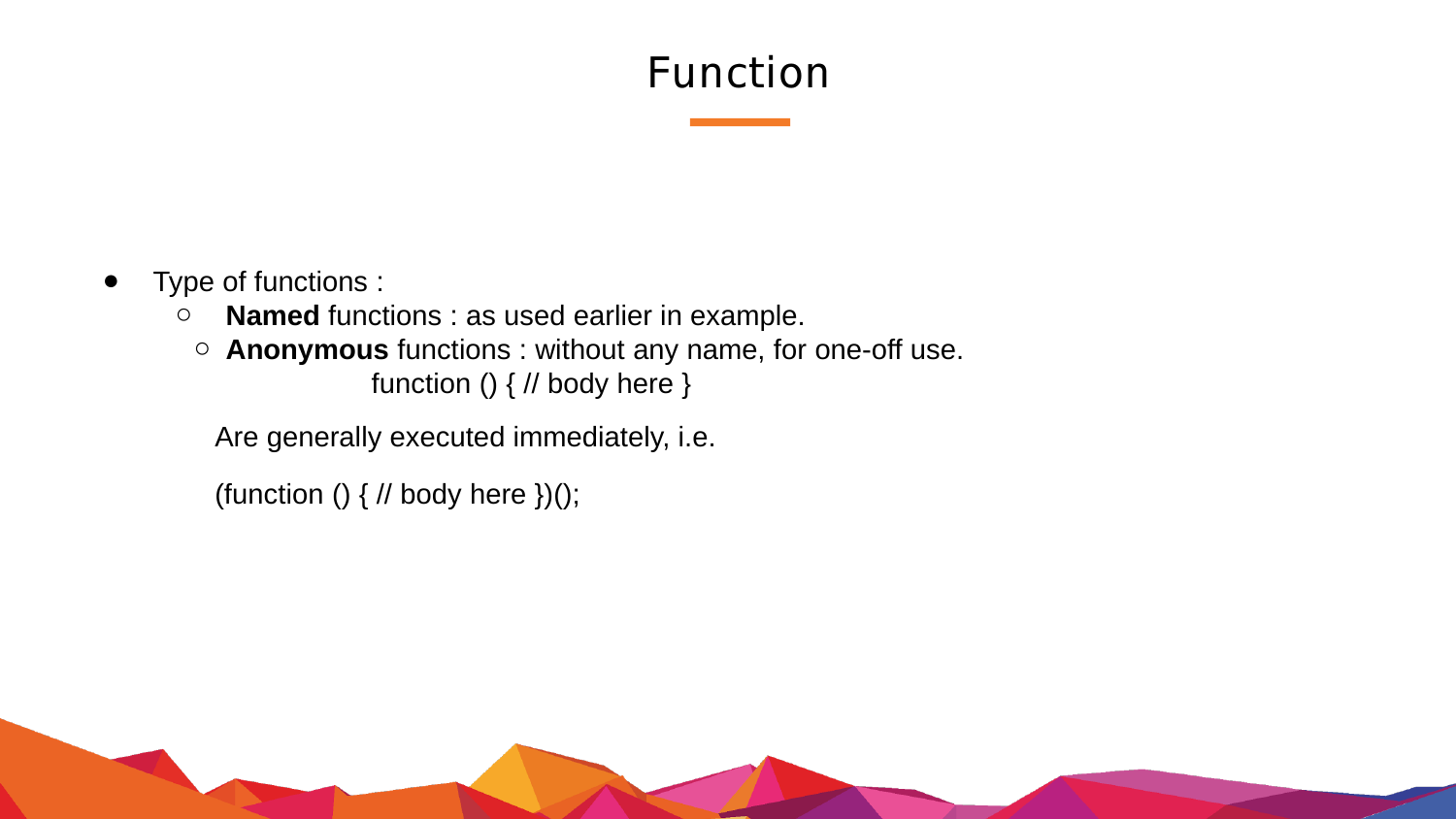

# Function
Type of functions :
Named functions : as used earlier in example.
Anonymous functions : without any name, for one-off use.
		function () { // body here }
Are generally executed immediately, i.e.
(function () { // body here })();